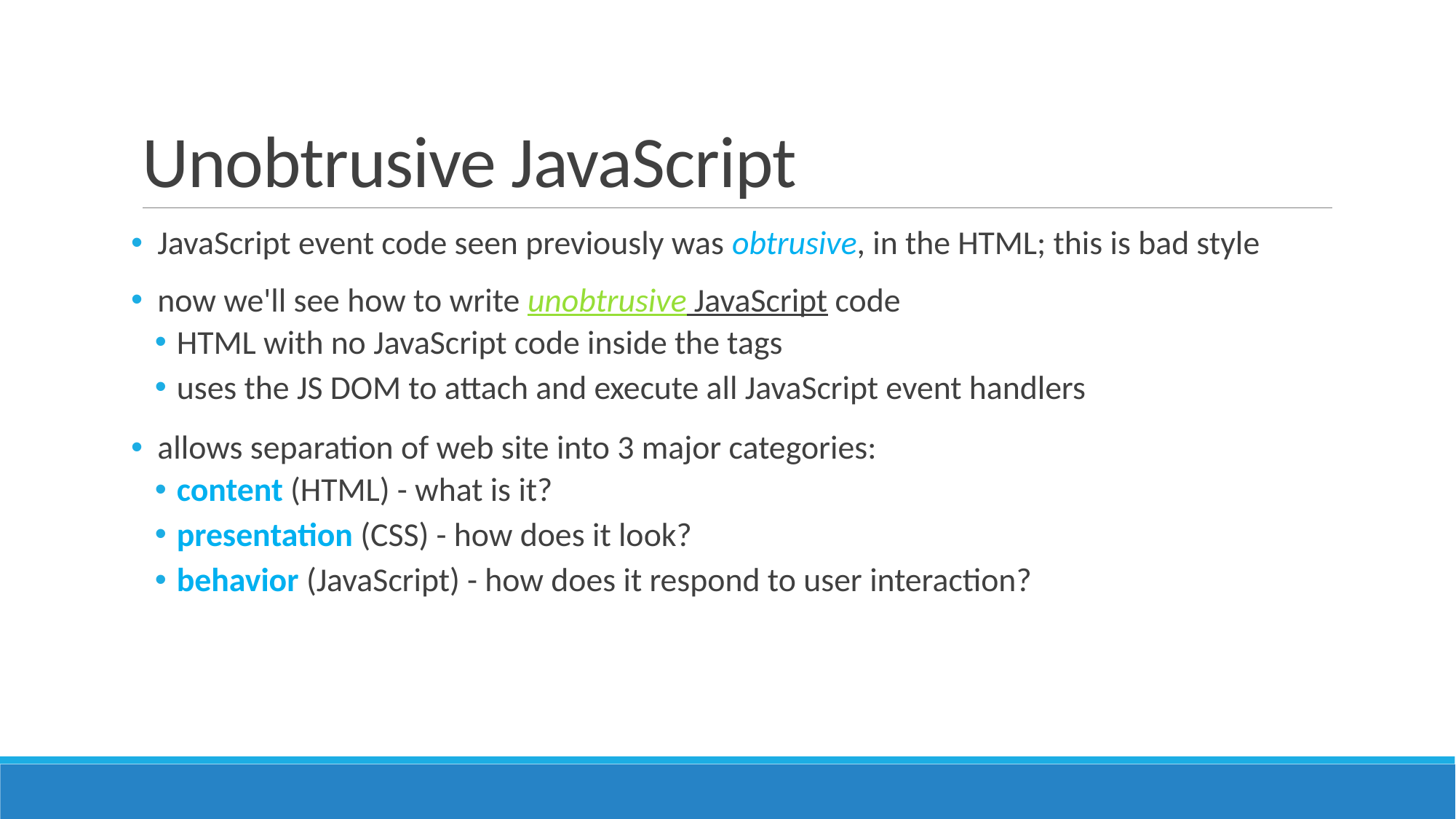

# Unobtrusive JavaScript
  JavaScript event code seen previously was obtrusive, in the HTML; this is bad style
  now we'll see how to write unobtrusive JavaScript code
HTML with no JavaScript code inside the tags
uses the JS DOM to attach and execute all JavaScript event handlers
  allows separation of web site into 3 major categories:
content (HTML) - what is it?
presentation (CSS) - how does it look?
behavior (JavaScript) - how does it respond to user interaction?